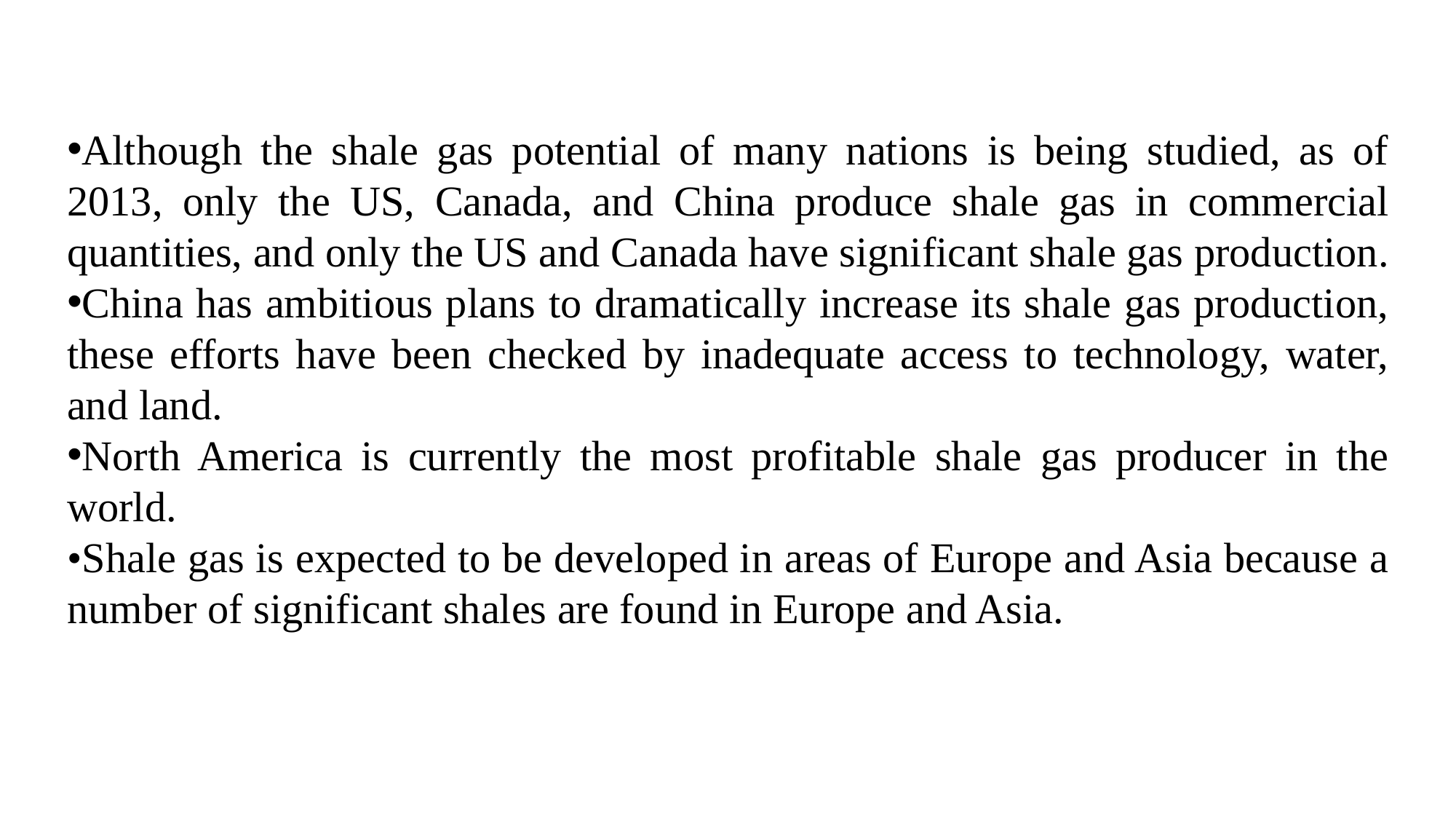

Although the shale gas potential of many nations is being studied, as of 2013, only the US, Canada, and China produce shale gas in commercial quantities, and only the US and Canada have significant shale gas production.
China has ambitious plans to dramatically increase its shale gas production, these efforts have been checked by inadequate access to technology, water, and land.
North America is currently the most profitable shale gas producer in the world.
•Shale gas is expected to be developed in areas of Europe and Asia because a number of significant shales are found in Europe and Asia.